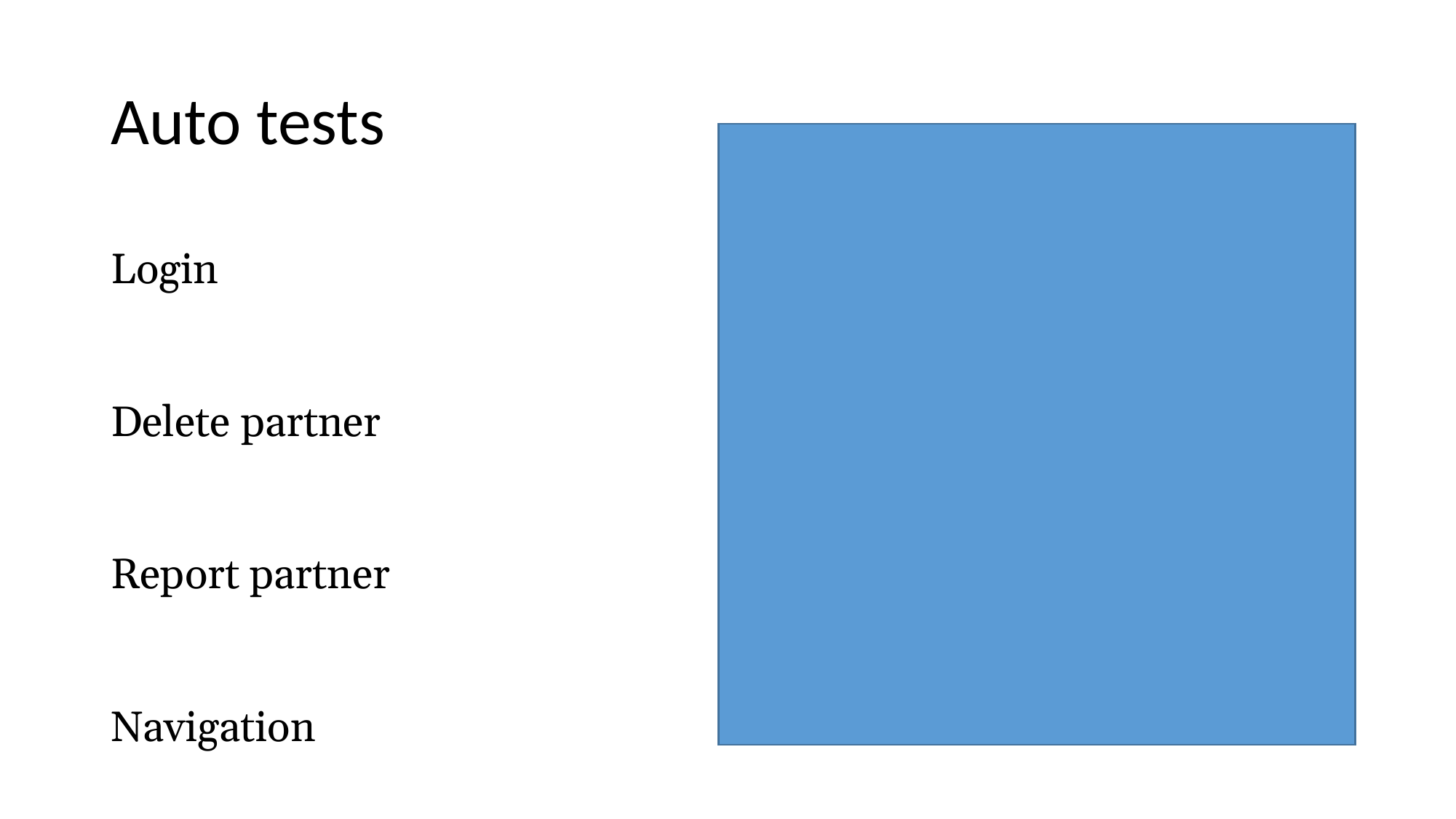

# Auto tests

Login
Delete partner
Report partner
Navigation